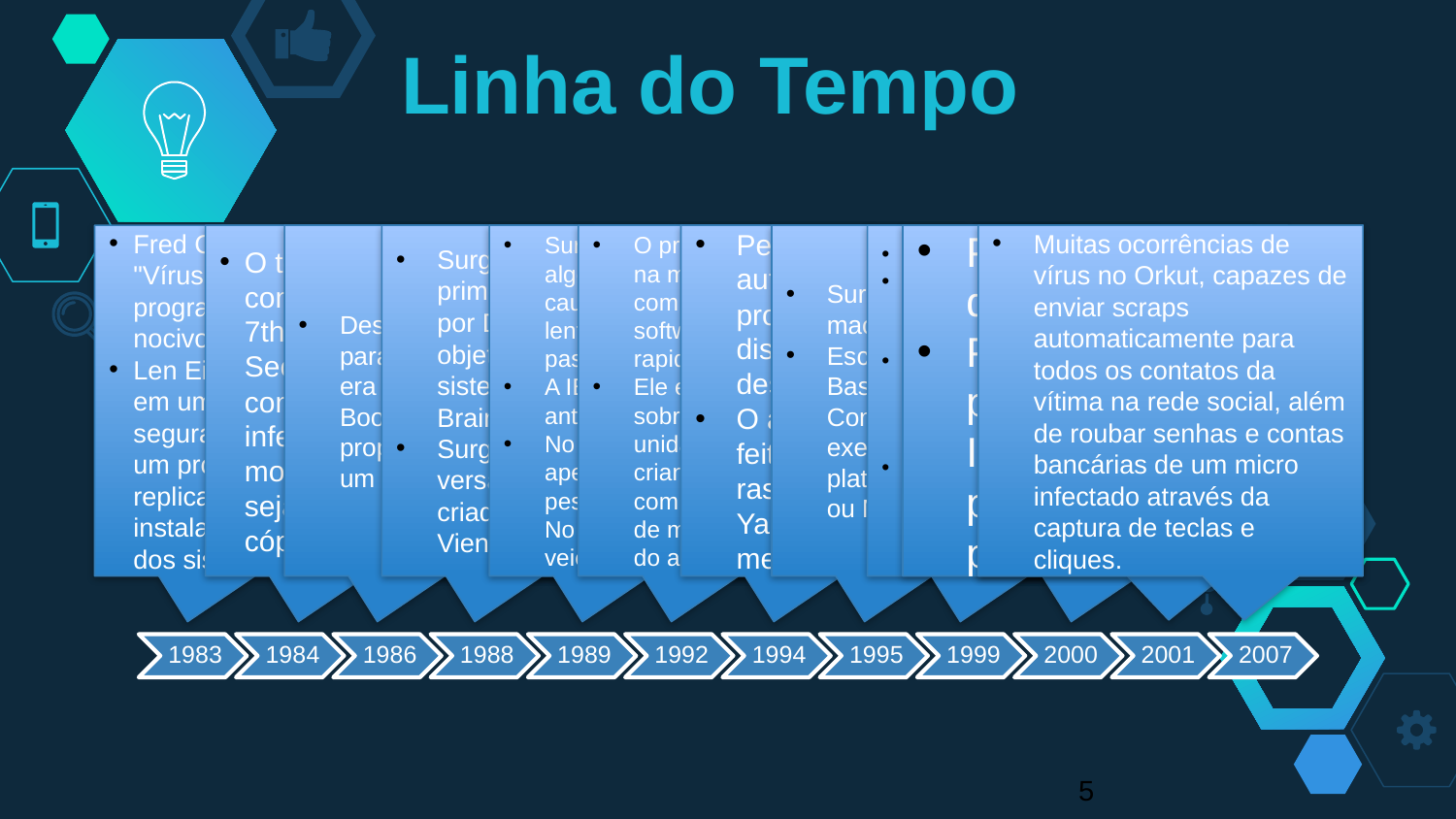

# Linha do Tempo
Fred Cohen chama de  "Vírus de Computador" os programas de códigos nocivos.
Len Eidelmen demonstra em um seminário sobre segurança computacional, um programa auto-replicante que conseguia instalar-se em vários locais dos sistemas.
O termo vírus de computador é definido na 7th Annual Information Security Conference,  como um programa que infecta outros programas, modificando-os para que seja possível instalar cópias de si mesmo.
Descoberto o primeiro vírus para PC denominado Brain, era da classe dos Vírus de Boot e sua forma de propagação era através de um disquete contaminado
Surge na Indonésia o primeiro Antivírus escrito por Denny Yanuar, com o objetivo de imunizar sistema contra o vírus Brain.
Surge também a primeira versão do antivírus avast!, criado para remover o Vienna Virus.
Surge o Dark Avenger, com algo poder de disseminação, causava danos de maneira lenta, permitindo que o vírus passe despercebido.
A IBM fornece o primeiro antivírus comercial.
No início do ano de 1989, apenas 9% das empresas pesquisadas tinha um vírus. No final do ano, esse número veio para 63%.
O primeiro vírus a aparecer na mídia , Michelangelo, faz com que as vendas de softwares anti-vírus subam rapidamente.
Ele era programado para sobregravar partes das unidades de disco rígido criando pastas e arquivos com conteúdos falsos em 6 de março, dia do nascimento do artista da Renascença.
Pela primeira vez um autor de um vírus é processado por disseminar código destruidor.
O autor do Pathogen, feito na Inglaterra, é rastreado pela Scotland Yard e condenado a 18 meses de prisão.
Surge o primeiro vírus de macro.
Escrito na linguagem Word Basic da Microsoft, o Concept podia ser executado em qualquer plataforma com Word - PC ou Macintosh.
Em abril surge o Chernobyl
Deletava o acesso a unidade de disco e não deixa o usuário ter acesso ao sistema.
Sua contaminação foi bem pouca no Estados Unidos, mas provocou danos em outros países.
A China sofreu um prejuízo de mais de US$ 291 milhões. Turquia e Coreia do Sul foram duramente atingidas.
O vírus LoveLetter, liberado nas Filipinas, varre a Europa e os Estados Unidos em seis horas.
Infecta cerca de 2,5 milhões a 3 milhões de máquinas.
Causou danos estimados em US$ 8,7 bilhões.
Popularização dos Worms.
Proliferam-se por páginas da Internet e principalmente por e-mail.
Muitas ocorrências de vírus no Orkut, capazes de enviar scraps automaticamente para todos os contatos da vítima na rede social, além de roubar senhas e contas bancárias de um micro infectado através da captura de teclas e cliques.

1983
1984
1986
1988
1989
1992
1994
1995
1999
2000
2001
2007
5